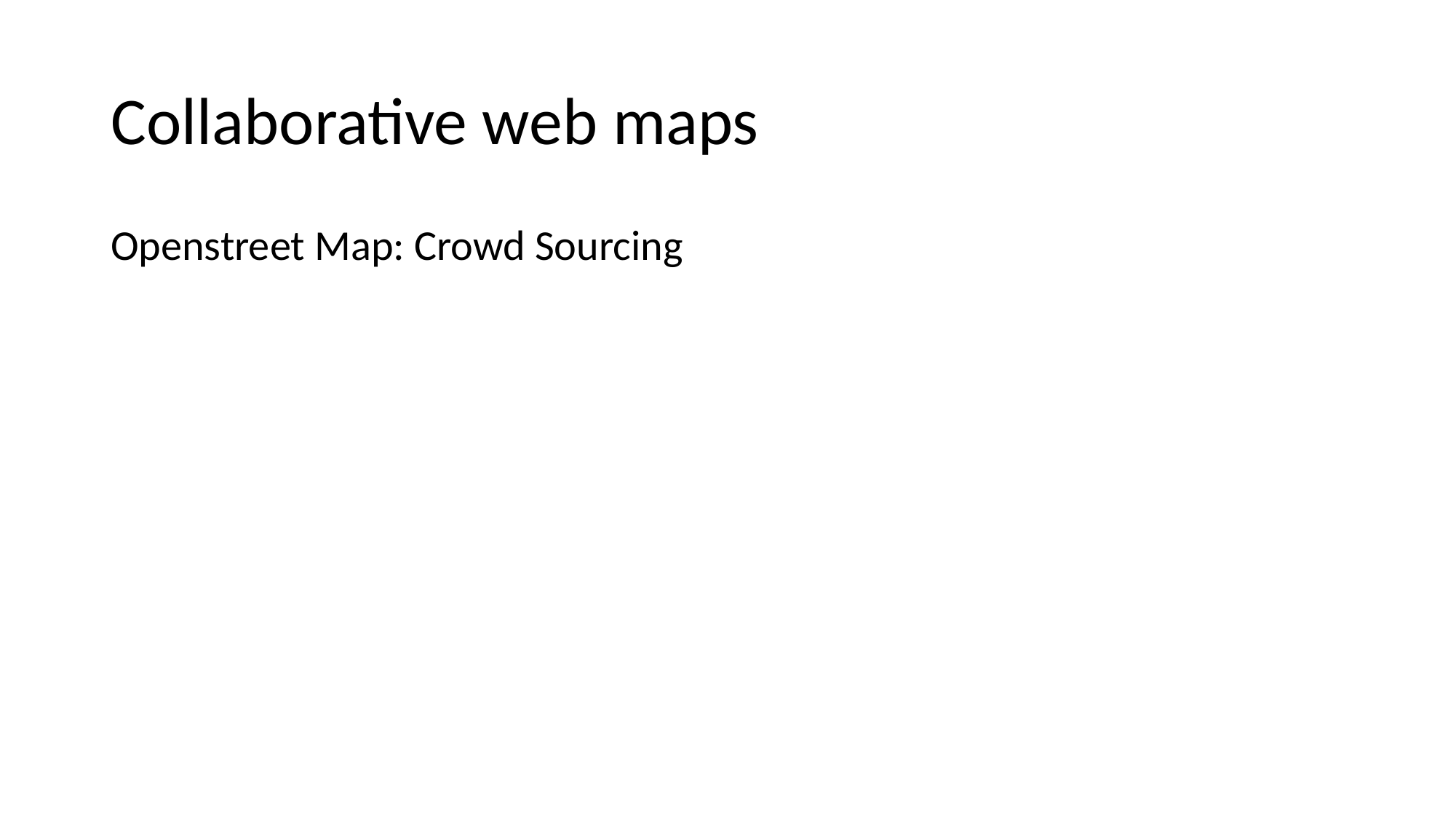

# Collaborative web maps
Openstreet Map: Crowd Sourcing